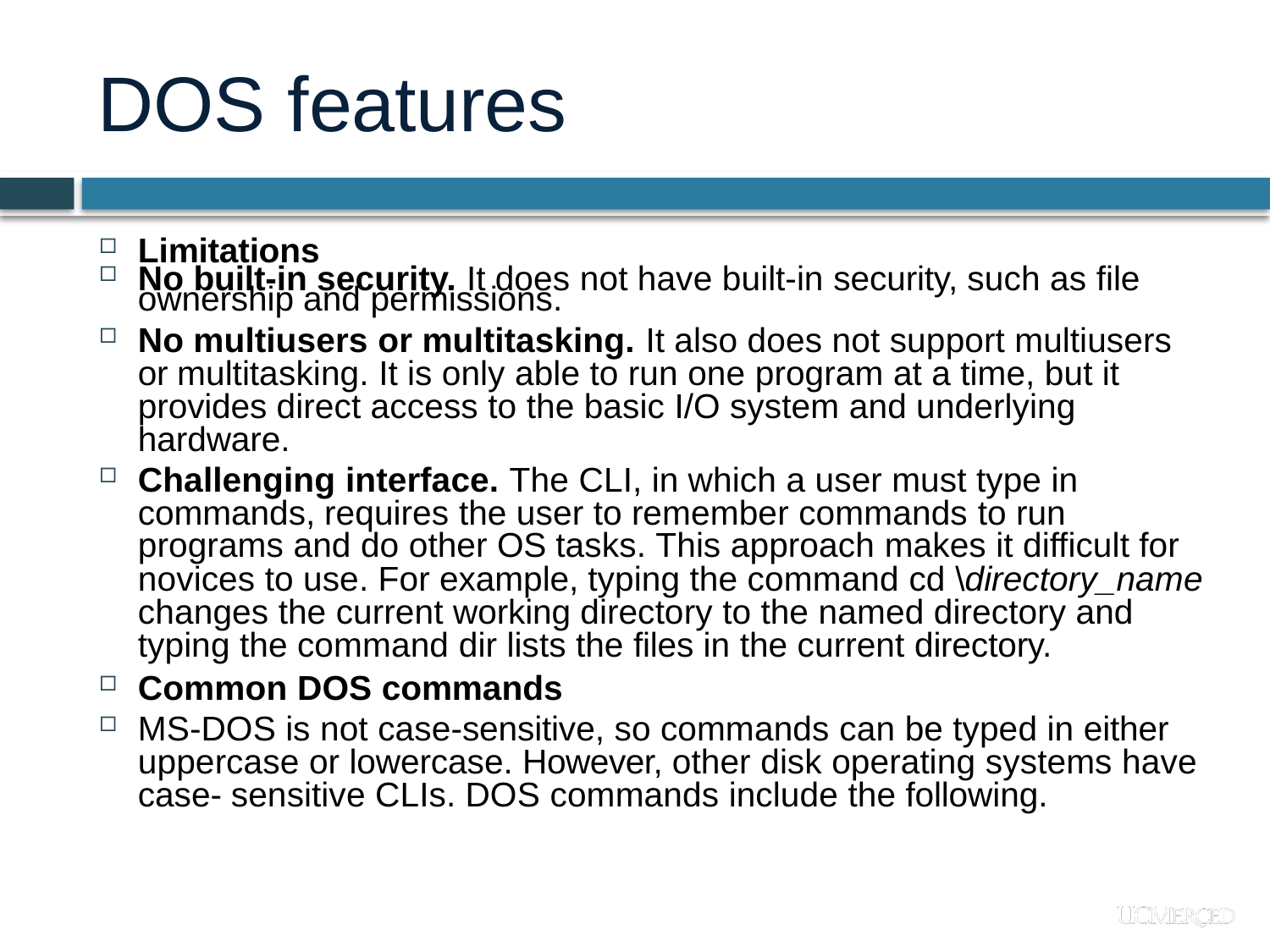

# DOS features
Limitations
No built-in security. It does not have built-in security, such as file ownership and permissions.
No multiusers or multitasking. It also does not support multiusers or multitasking. It is only able to run one program at a time, but it provides direct access to the basic I/O system and underlying hardware.
Challenging interface. The CLI, in which a user must type in commands, requires the user to remember commands to run programs and do other OS tasks. This approach makes it difficult for novices to use. For example, typing the command cd \directory_name changes the current working directory to the named directory and typing the command dir lists the files in the current directory.
Common DOS commands
MS-DOS is not case-sensitive, so commands can be typed in either uppercase or lowercase. However, other disk operating systems have case- sensitive CLIs. DOS commands include the following.